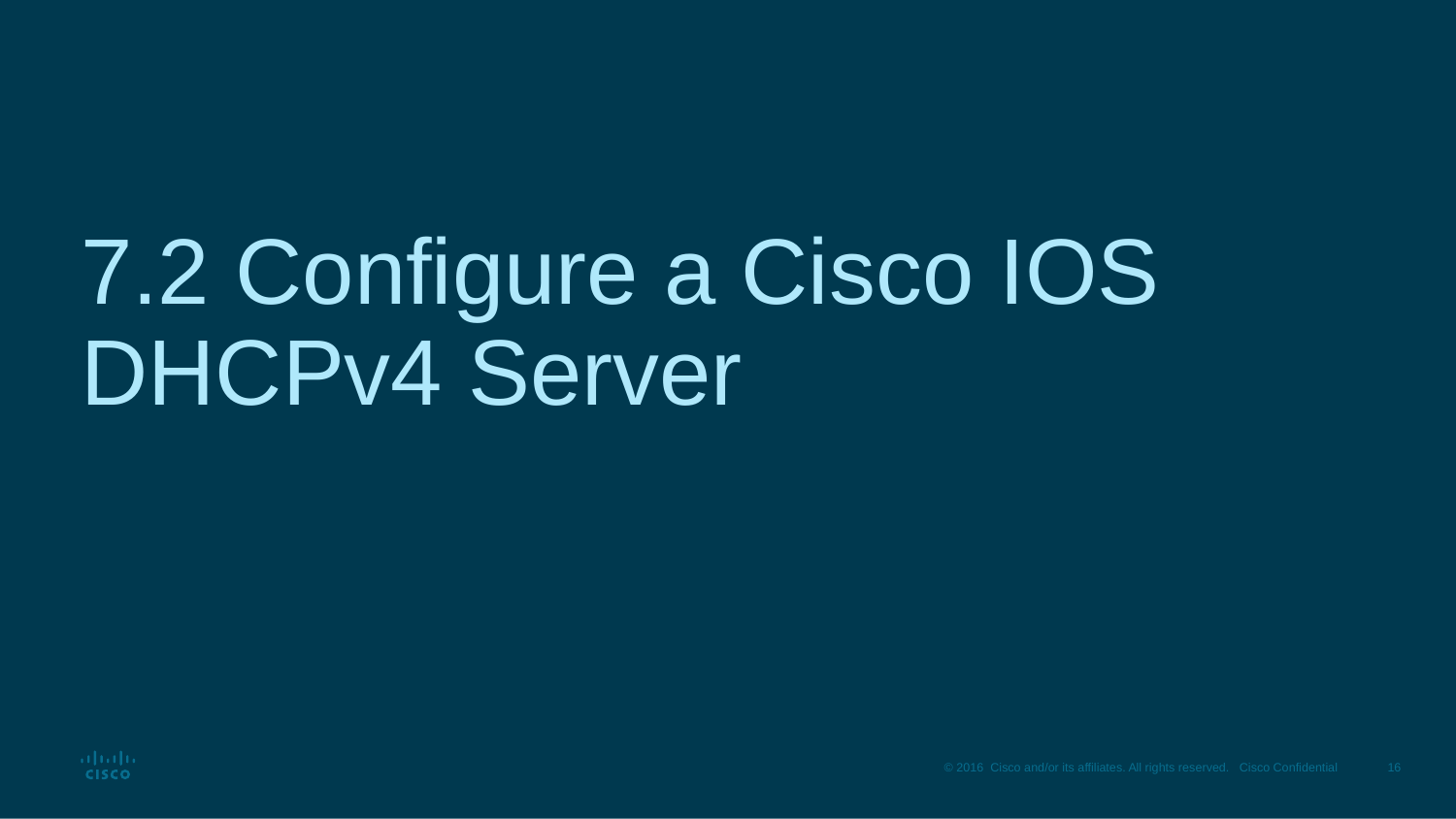

# 7.2 Configure a Cisco IOS DHCPv4 Server